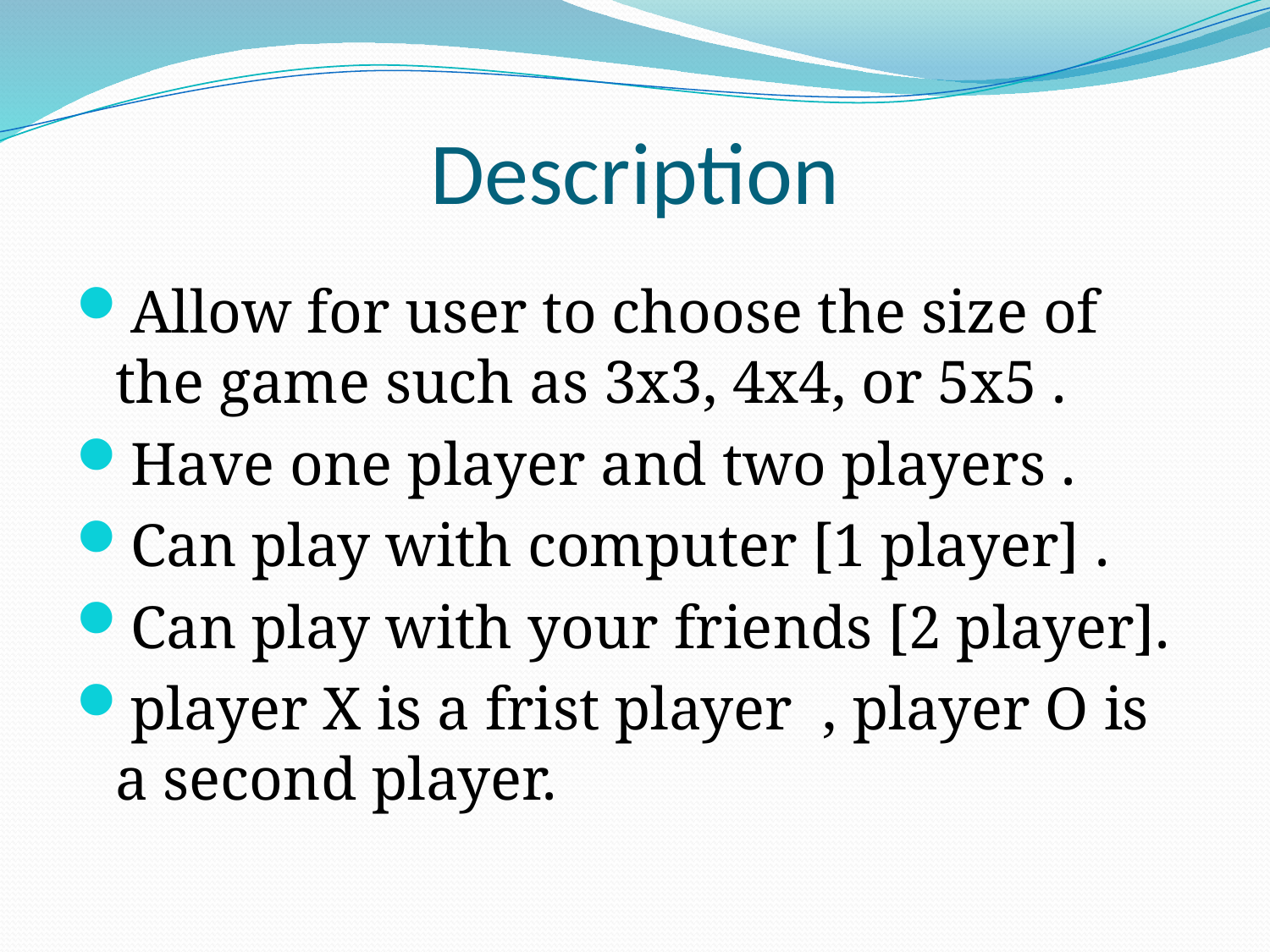

# Description
 Allow for user to choose the size of the game such as 3x3, 4x4, or 5x5 .
 Have one player and two players .
 Can play with computer [1 player] .
 Can play with your friends [2 player].
 player X is a frist player  , player O is a second player.